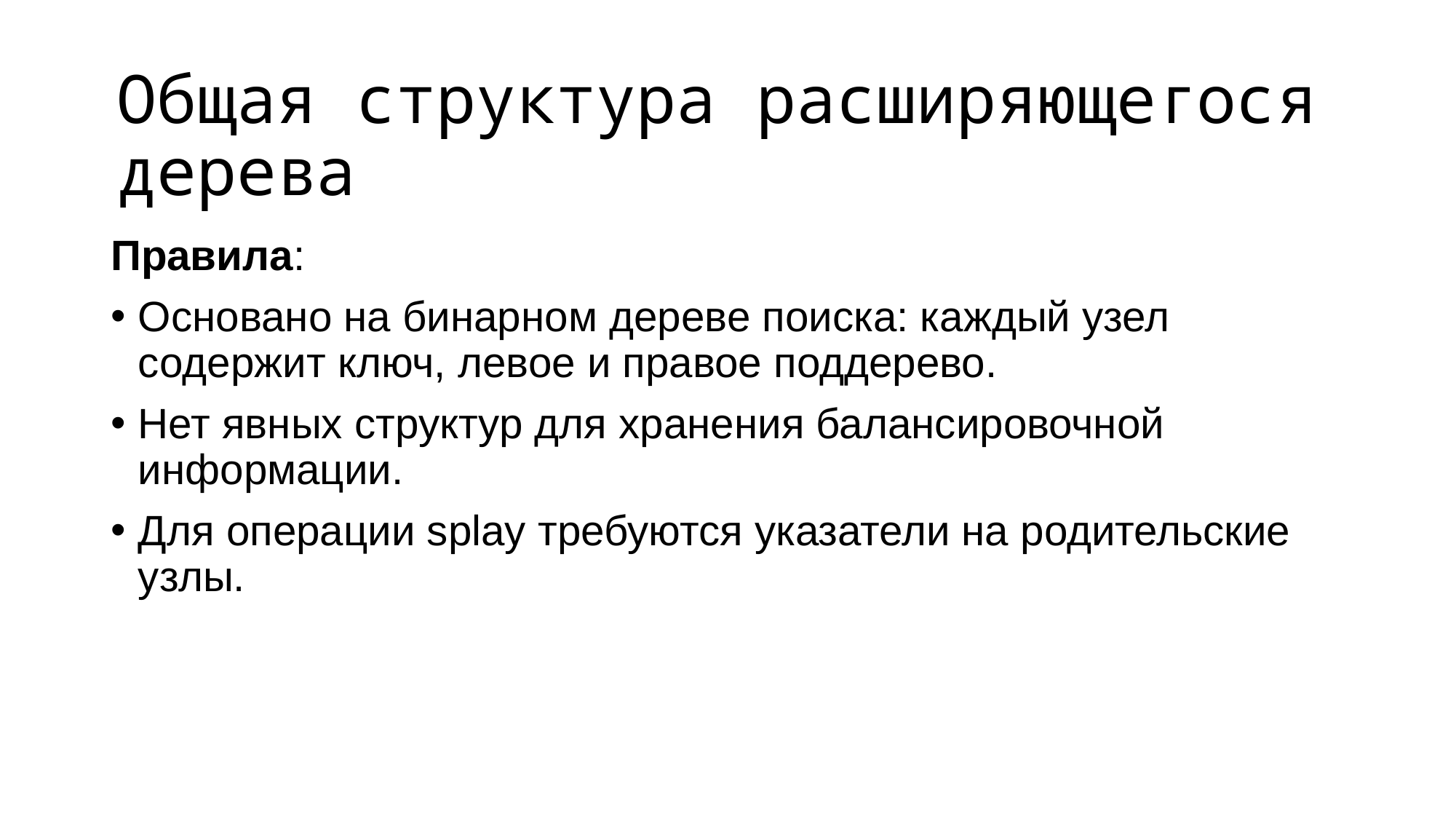

# Общая структура расширяющегося дерева
Правила:
Основано на бинарном дереве поиска: каждый узел содержит ключ, левое и правое поддерево.
Нет явных структур для хранения балансировочной информации.
Для операции splay требуются указатели на родительские узлы.